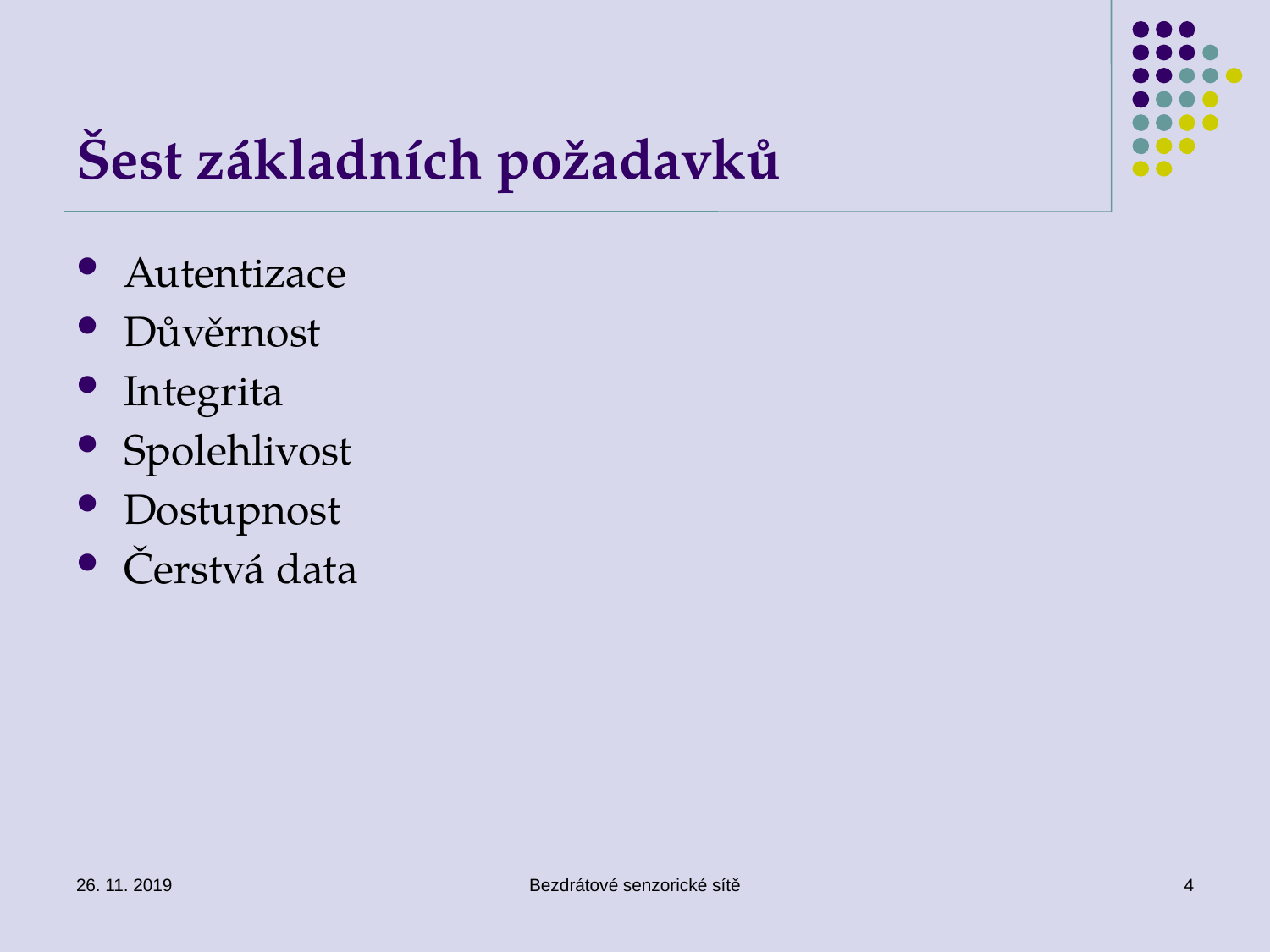

# Šest základních požadavků
Autentizace
Důvěrnost
Integrita
Spolehlivost
Dostupnost
Čerstvá data

26. 11. 2019
Bezdrátové senzorické sítě
4